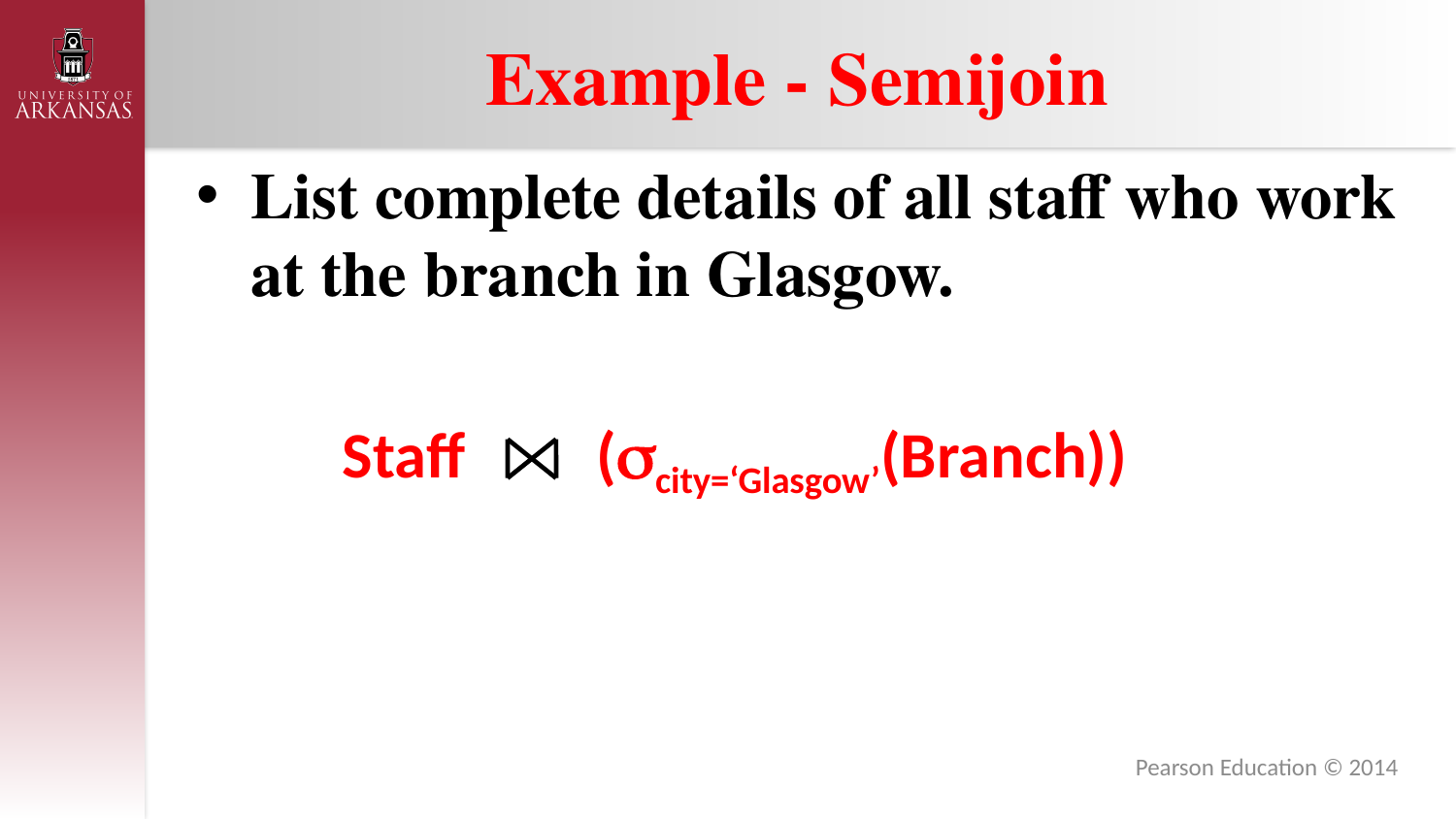

# Example - Semijoin
List complete details of all staff who work at the branch in Glasgow.

         Staff         (σcity=‘Glasgow’(Branch))

Pearson Education © 2014